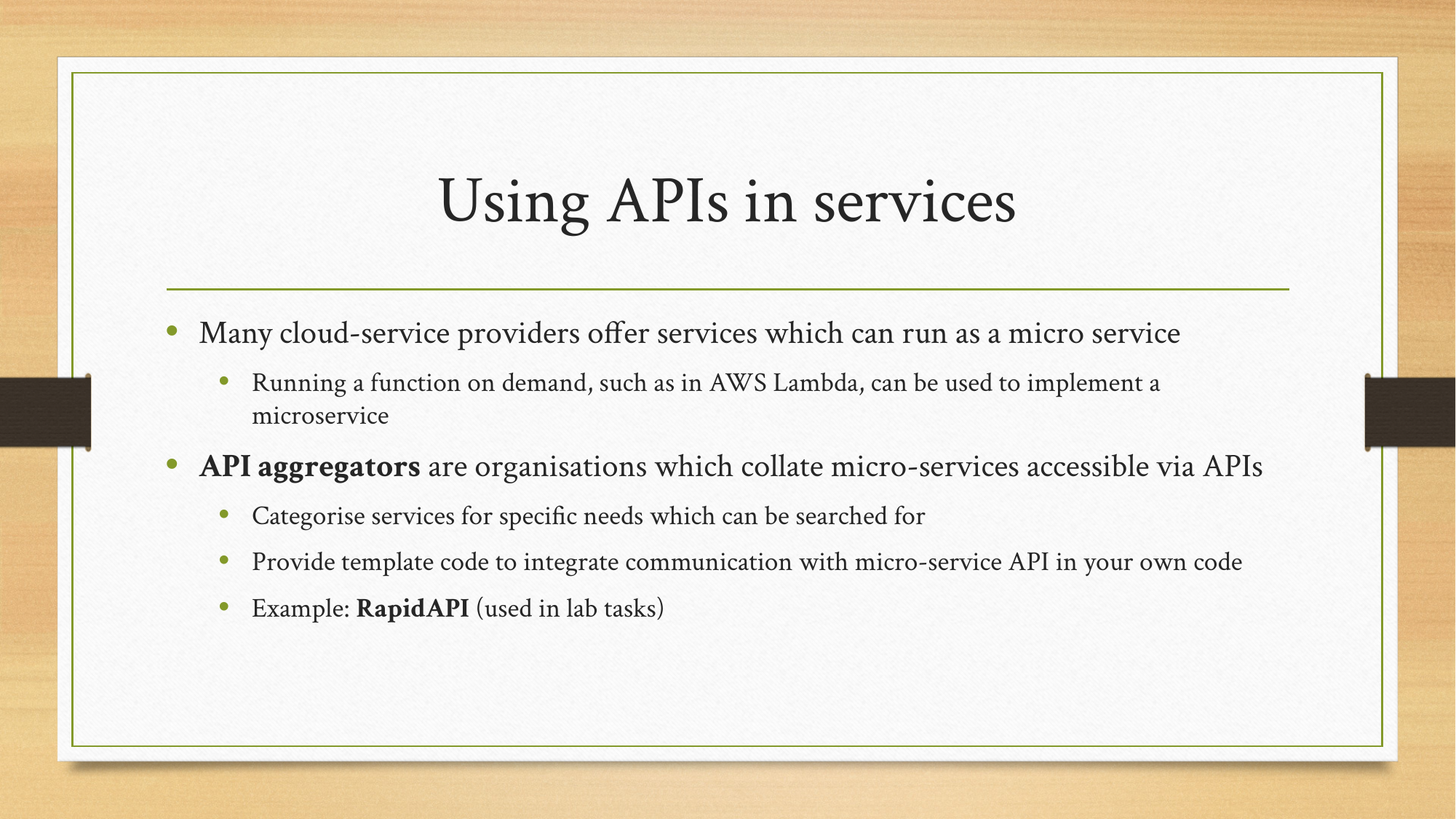

# Using APIs in services
Many cloud-service providers offer services which can run as a micro service
Running a function on demand, such as in AWS Lambda, can be used to implement a microservice
API aggregators are organisations which collate micro-services accessible via APIs
Categorise services for specific needs which can be searched for
Provide template code to integrate communication with micro-service API in your own code
Example: RapidAPI (used in lab tasks)